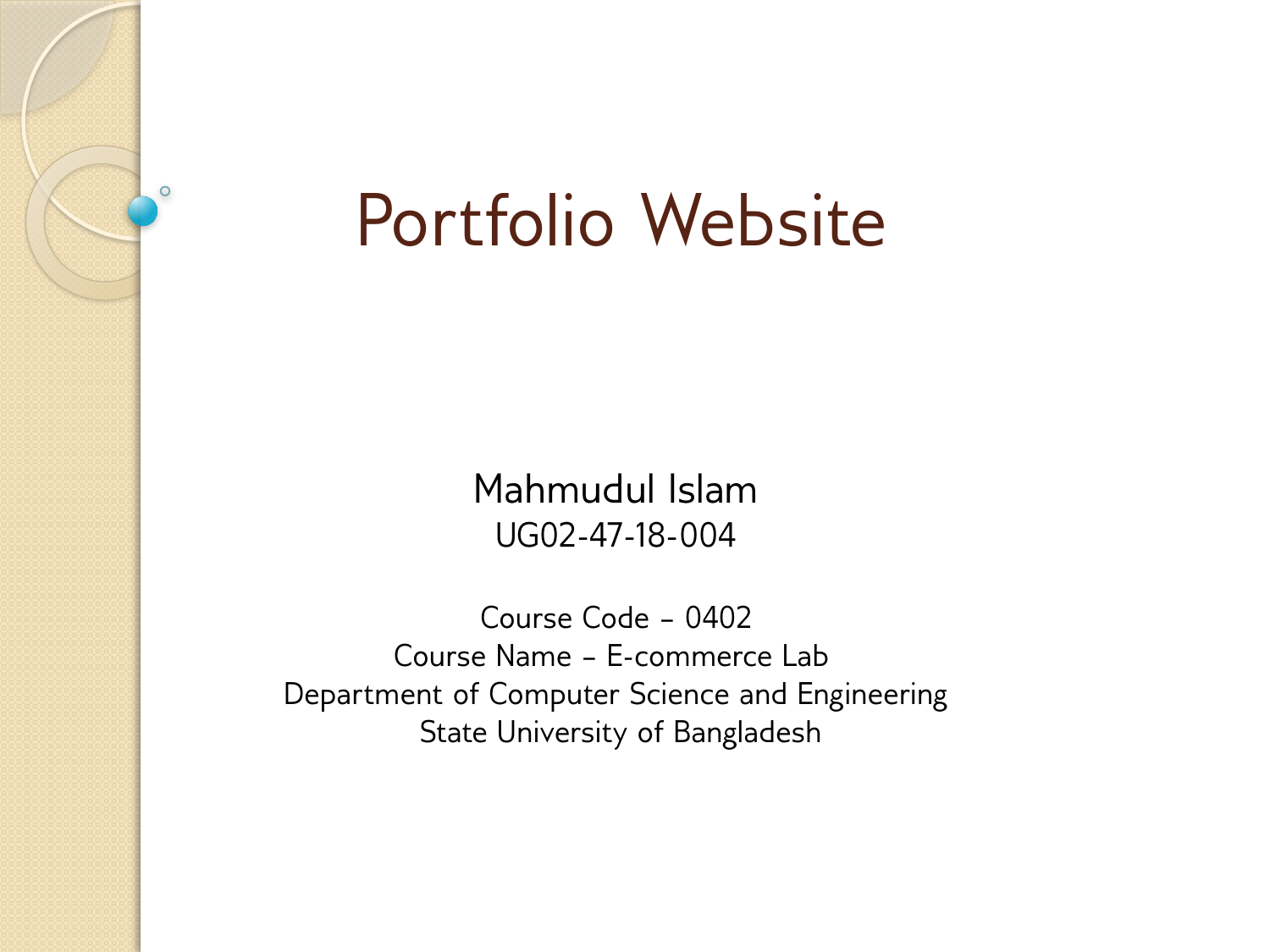

# Portfolio Website

Mahmudul Islam
UG02-47-18-004

Course Code – 0402
Course Name – E-commerce Lab
Department of Computer Science and Engineering
 State University of Bangladesh